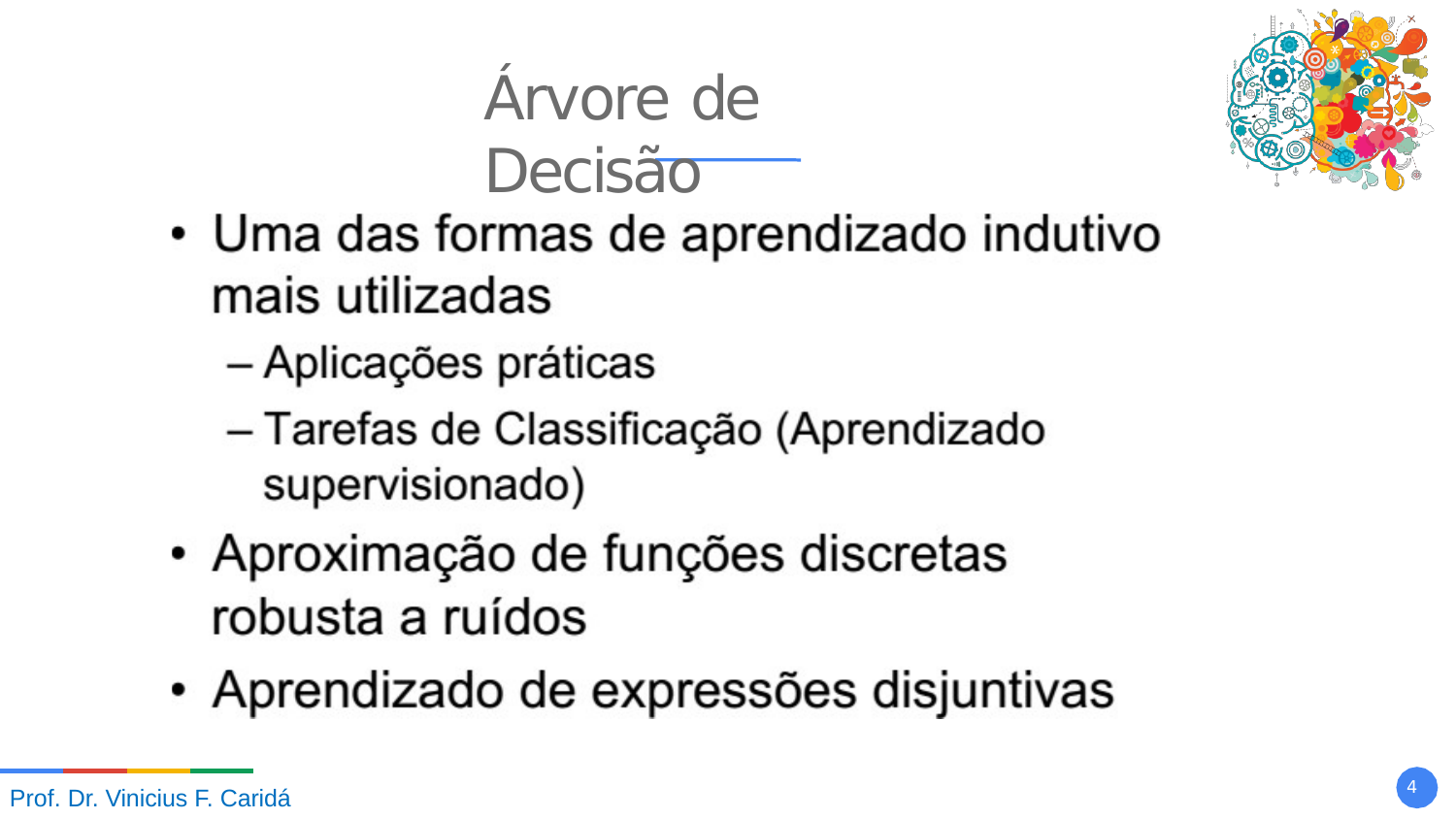

# Árvore de Decisão

4
Prof. Dr. Vinicius F. Caridá